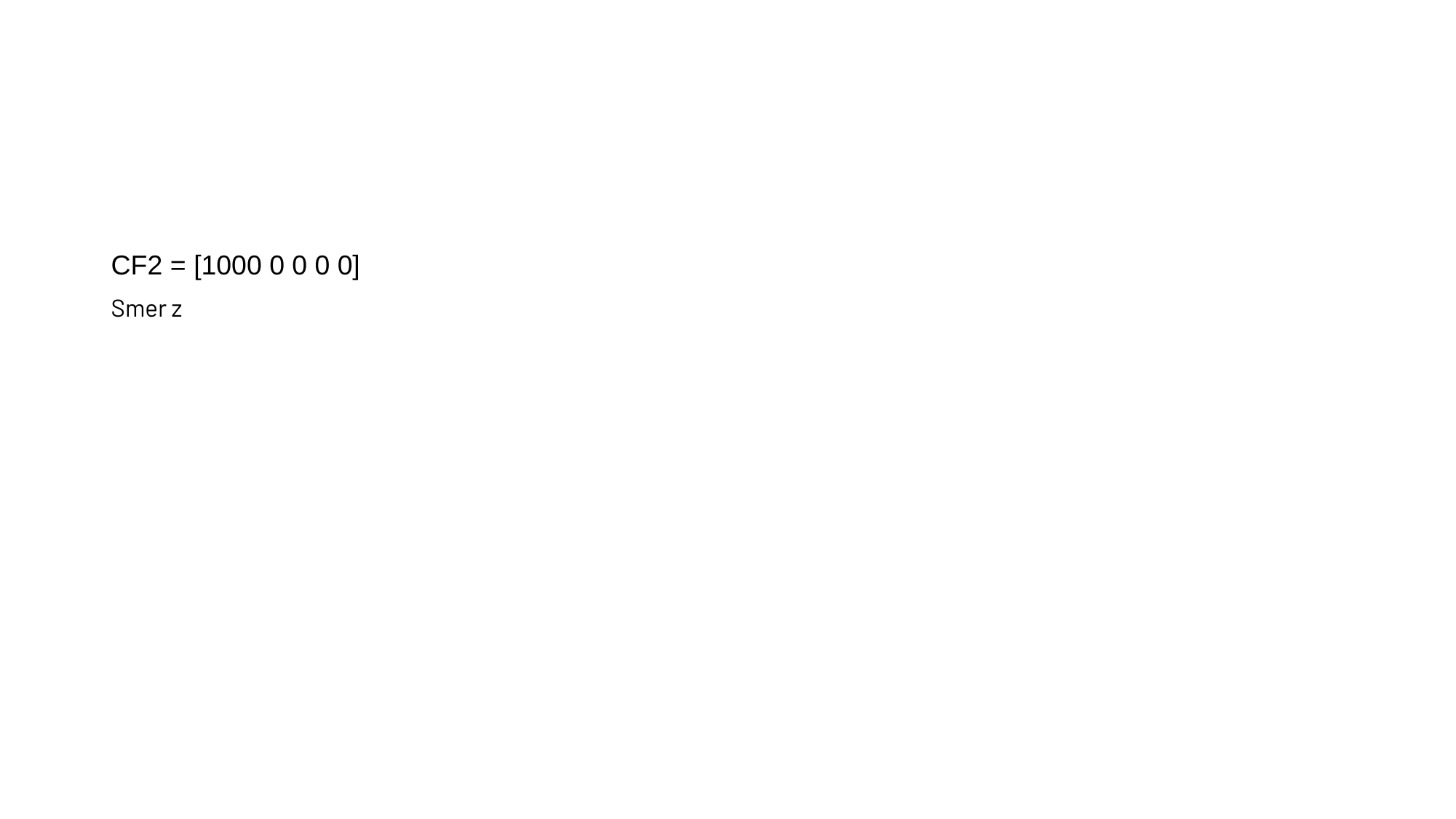

#

CF2 = [1000 0 0 0 0]
Smer z